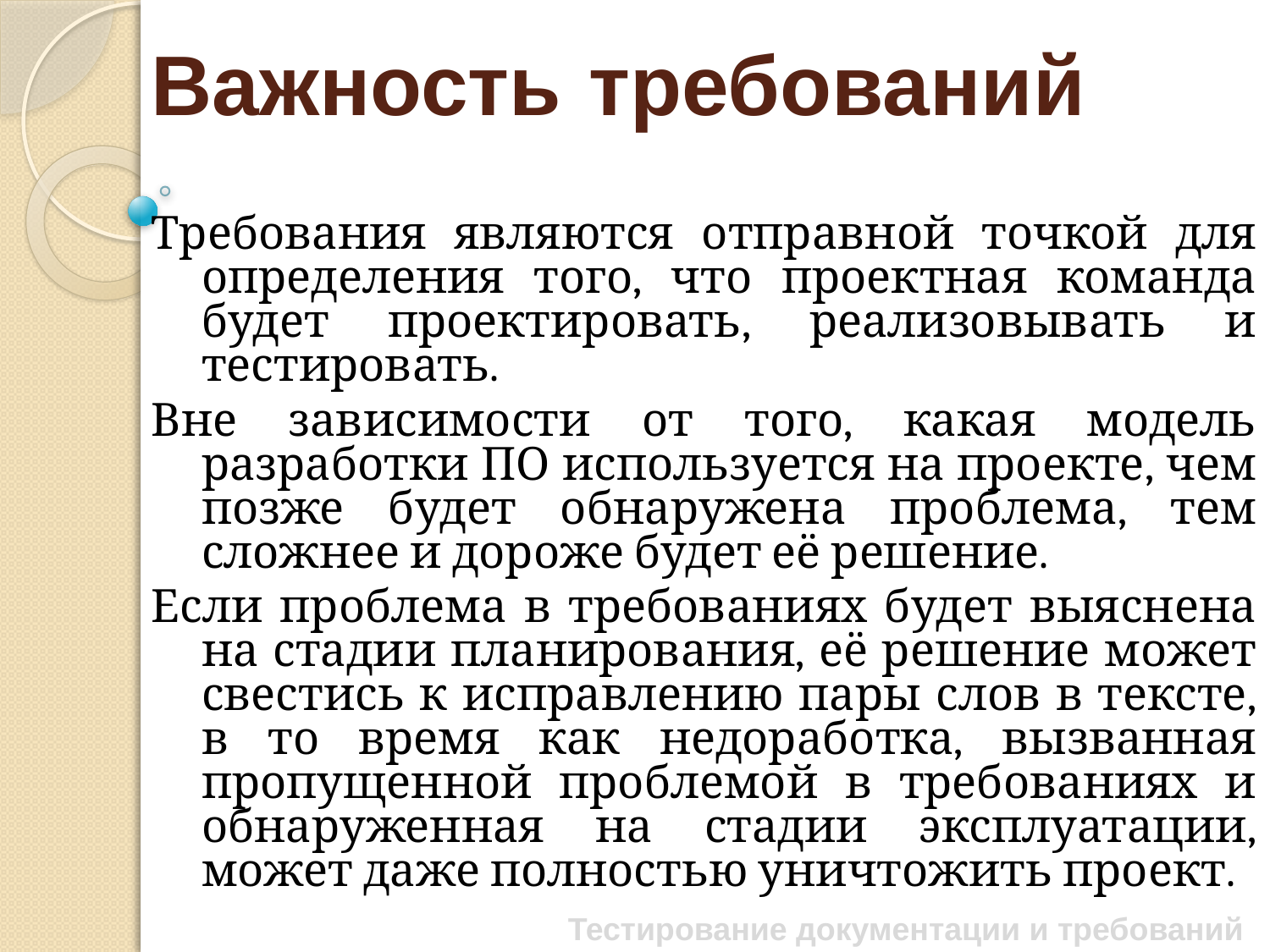

# Важность требований
Требования являются отправной точкой для определения того, что проектная команда будет проектировать, реализовывать и тестировать.
Вне зависимости от того, какая модель разработки ПО используется на проекте, чем позже будет обнаружена проблема, тем сложнее и дороже будет её решение.
Если проблема в требованиях будет выяснена на стадии планирования, её решение может свестись к исправлению пары слов в тексте, в то время как недоработка, вызванная пропущенной проблемой в требованиях и обнаруженная на стадии эксплуатации, может даже полностью уничтожить проект.
Тестирование документации и требований